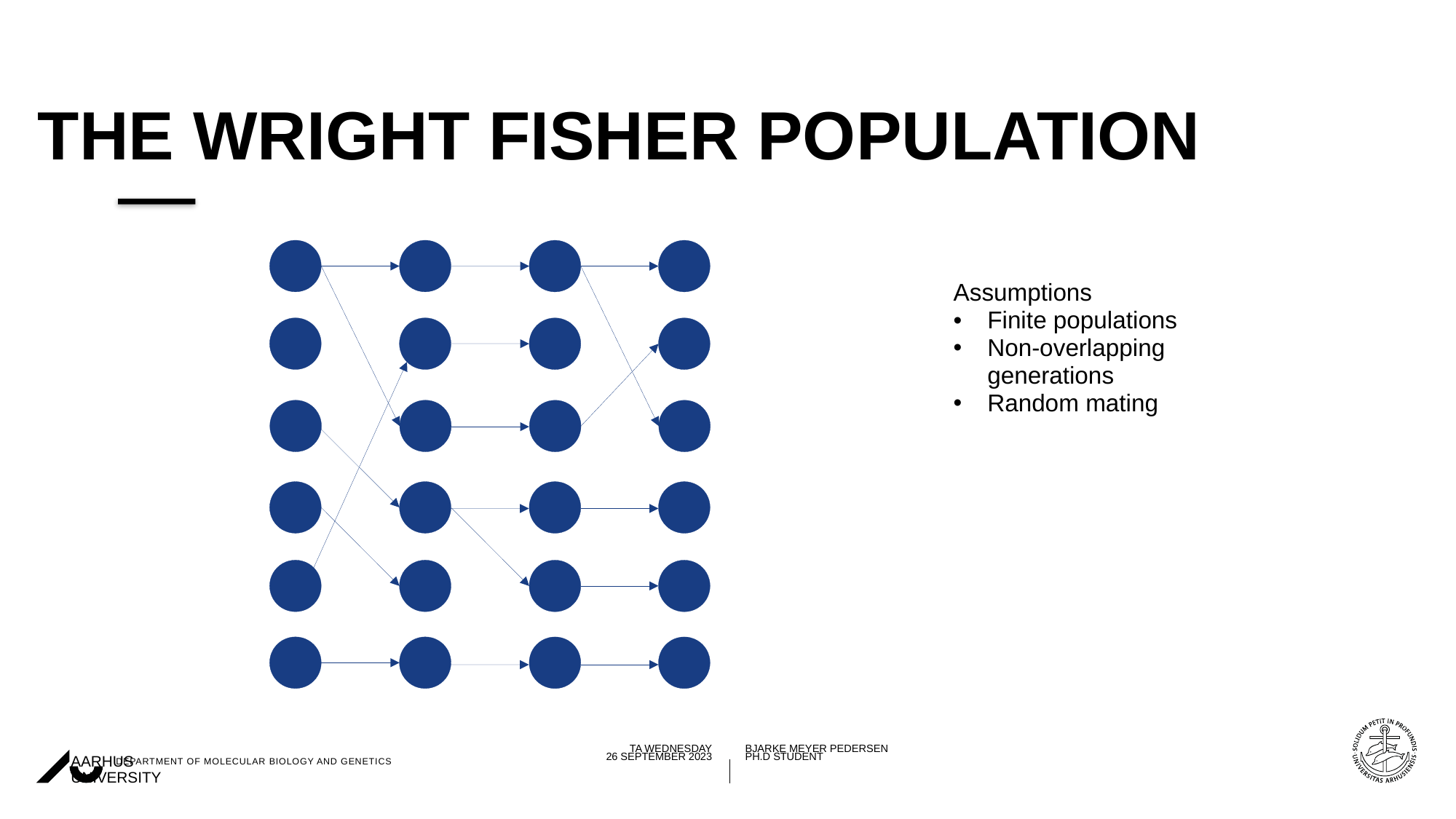

# The wright fisher population

Assumptions
Finite populations
Non-overlapping generations
Random mating

27/09/202326/09/2023